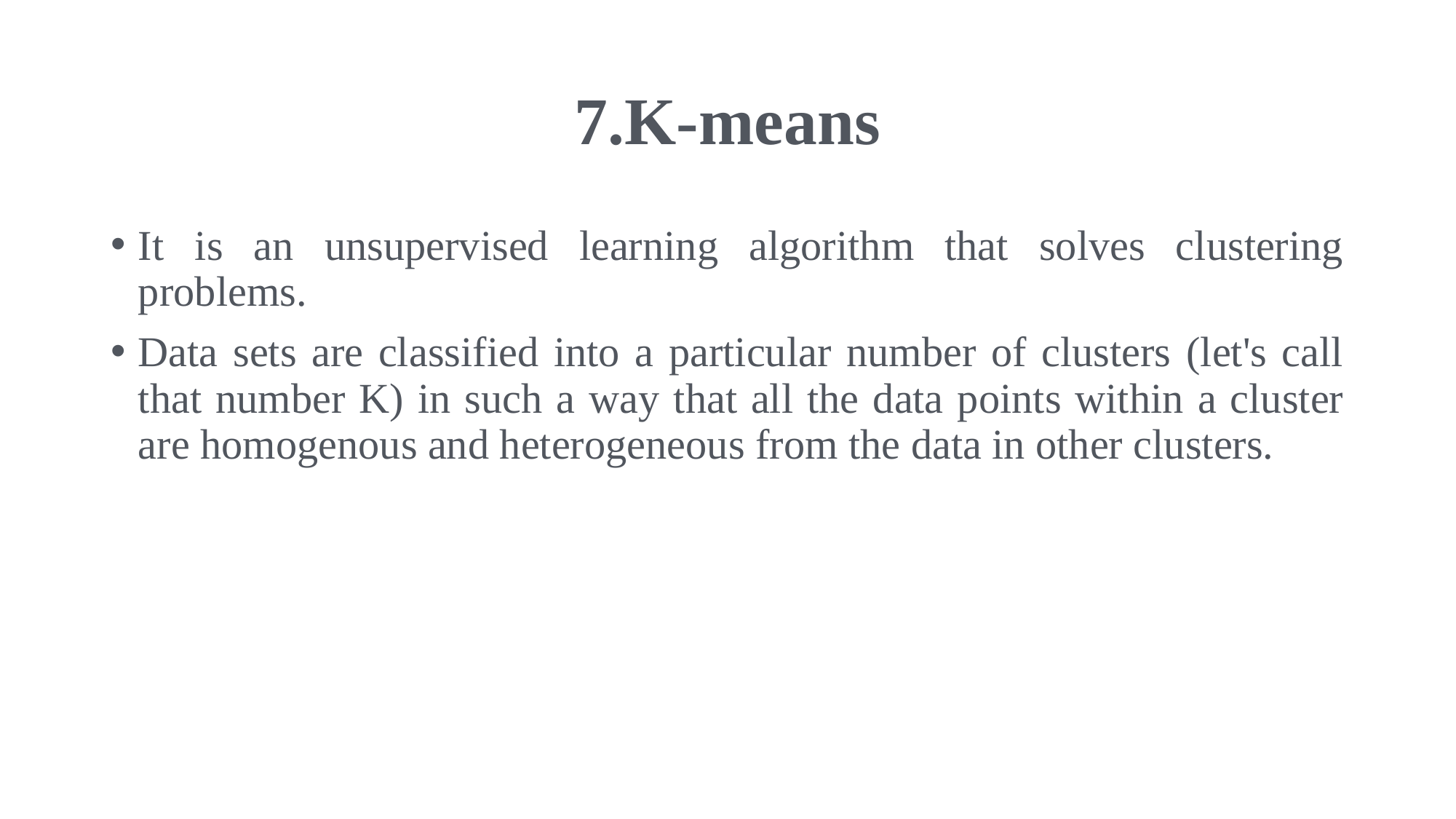

# 7.K-means
It is an unsupervised learning algorithm that solves clustering problems.
Data sets are classified into a particular number of clusters (let's call that number K) in such a way that all the data points within a cluster are homogenous and heterogeneous from the data in other clusters.